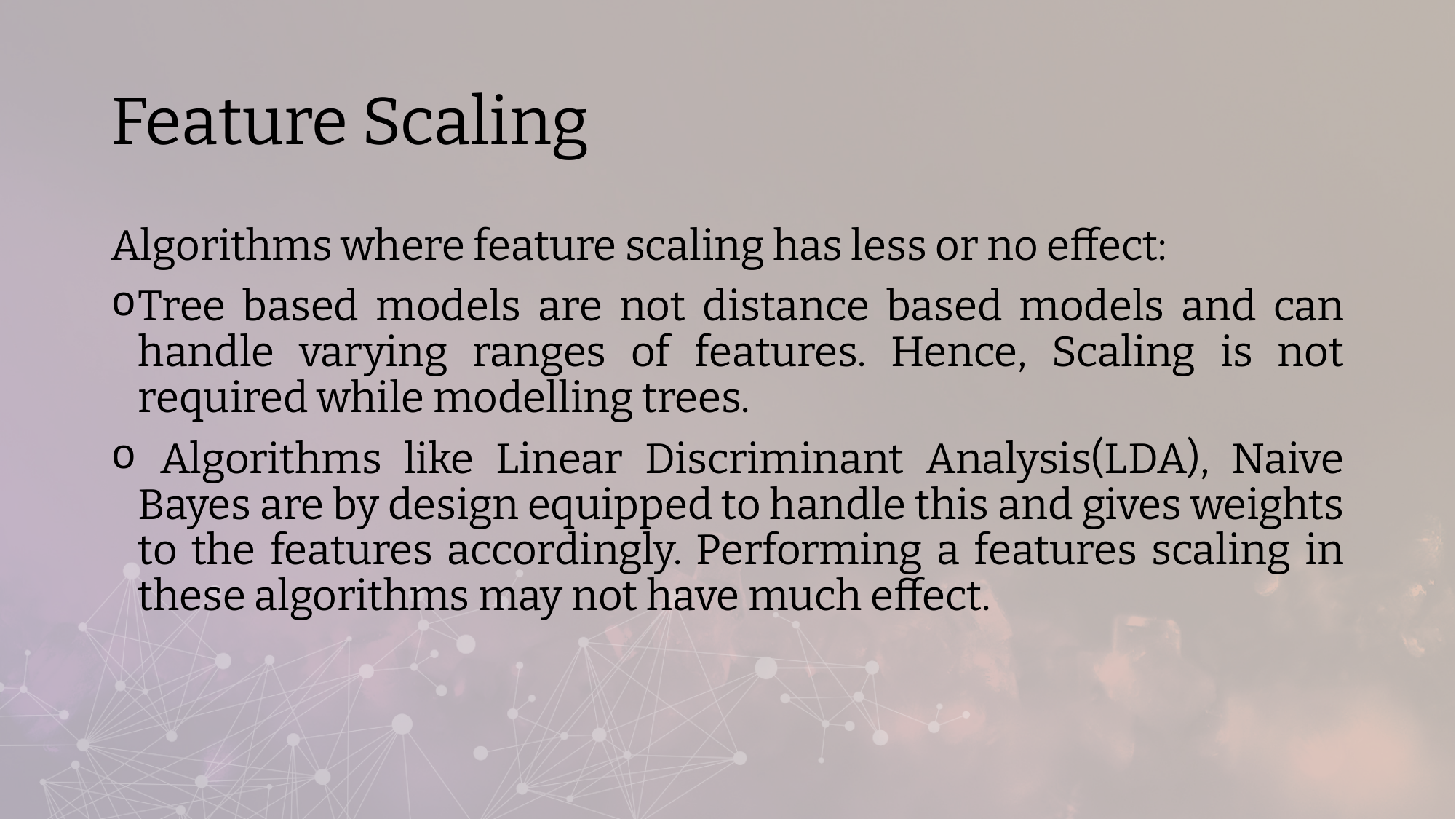

# Feature Scaling
Algorithms where feature scaling has less or no effect:
Tree based models are not distance based models and can handle varying ranges of features. Hence, Scaling is not required while modelling trees.
 Algorithms like Linear Discriminant Analysis(LDA), Naive Bayes are by design equipped to handle this and gives weights to the features accordingly. Performing a features scaling in these algorithms may not have much effect.